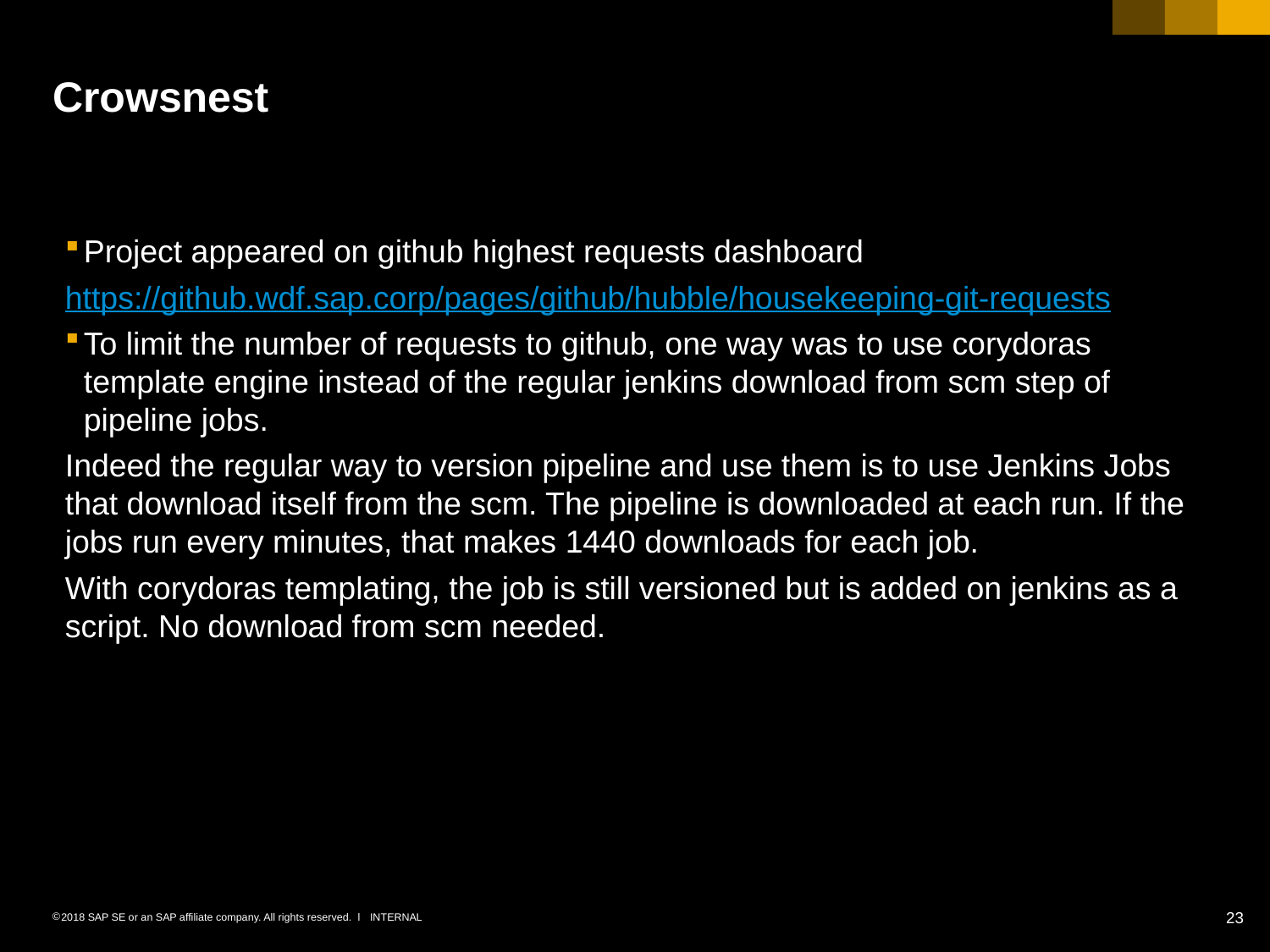

# Crowsnest
Project appeared on github highest requests dashboard
https://github.wdf.sap.corp/pages/github/hubble/housekeeping-git-requests
To limit the number of requests to github, one way was to use corydoras template engine instead of the regular jenkins download from scm step of pipeline jobs.
Indeed the regular way to version pipeline and use them is to use Jenkins Jobs that download itself from the scm. The pipeline is downloaded at each run. If the jobs run every minutes, that makes 1440 downloads for each job.
With corydoras templating, the job is still versioned but is added on jenkins as a script. No download from scm needed.